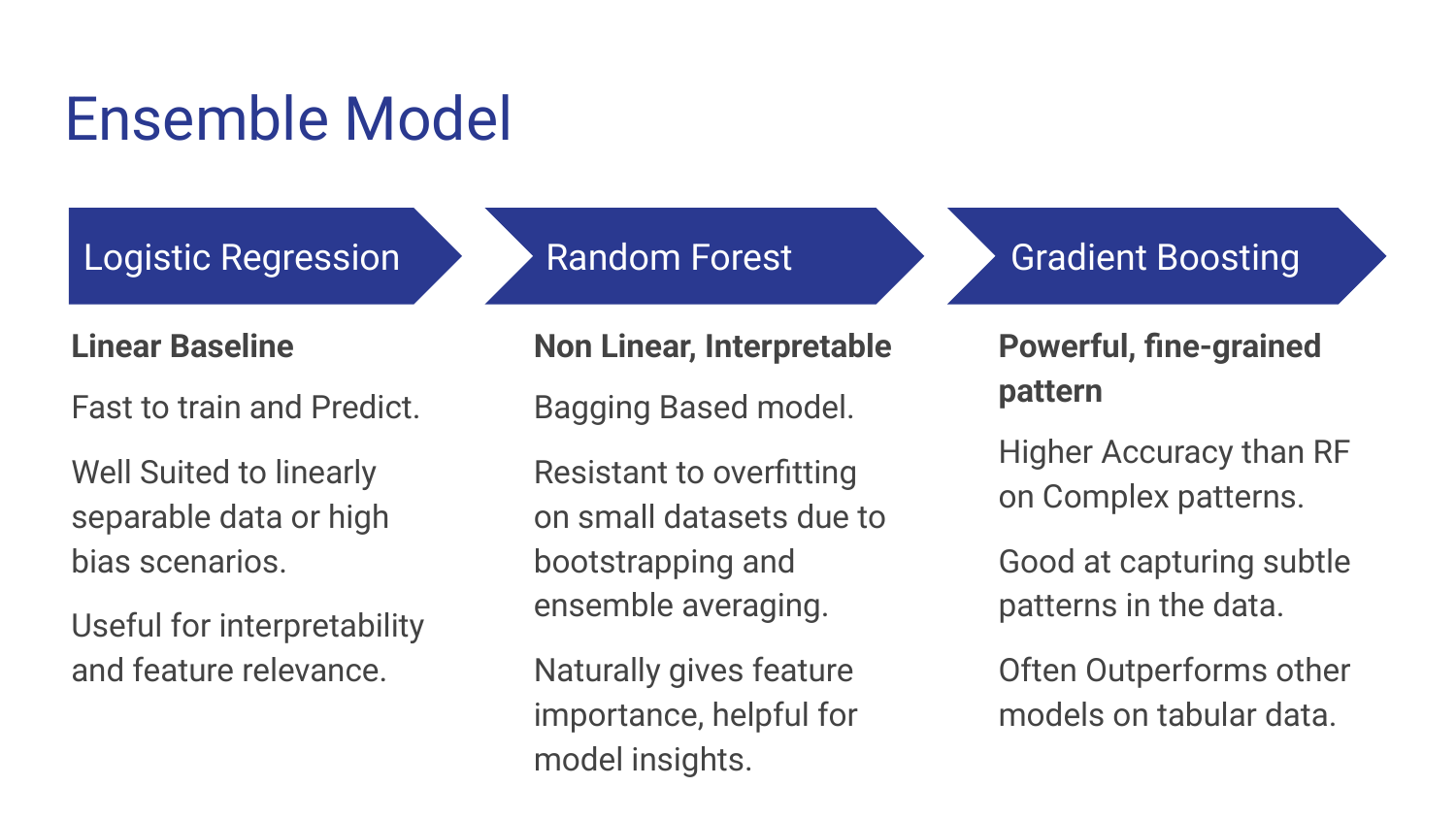

# Ensemble Model

Logistic Regression
Random Forest
Gradient Boosting
Linear Baseline
Fast to train and Predict.
Well Suited to linearly separable data or high bias scenarios.
Useful for interpretability and feature relevance.
Non Linear, Interpretable
Bagging Based model.
Resistant to overfitting on small datasets due to bootstrapping and ensemble averaging.
Naturally gives feature importance, helpful for model insights.
Powerful, fine-grained pattern
Higher Accuracy than RF on Complex patterns.
Good at capturing subtle patterns in the data.
Often Outperforms other models on tabular data.